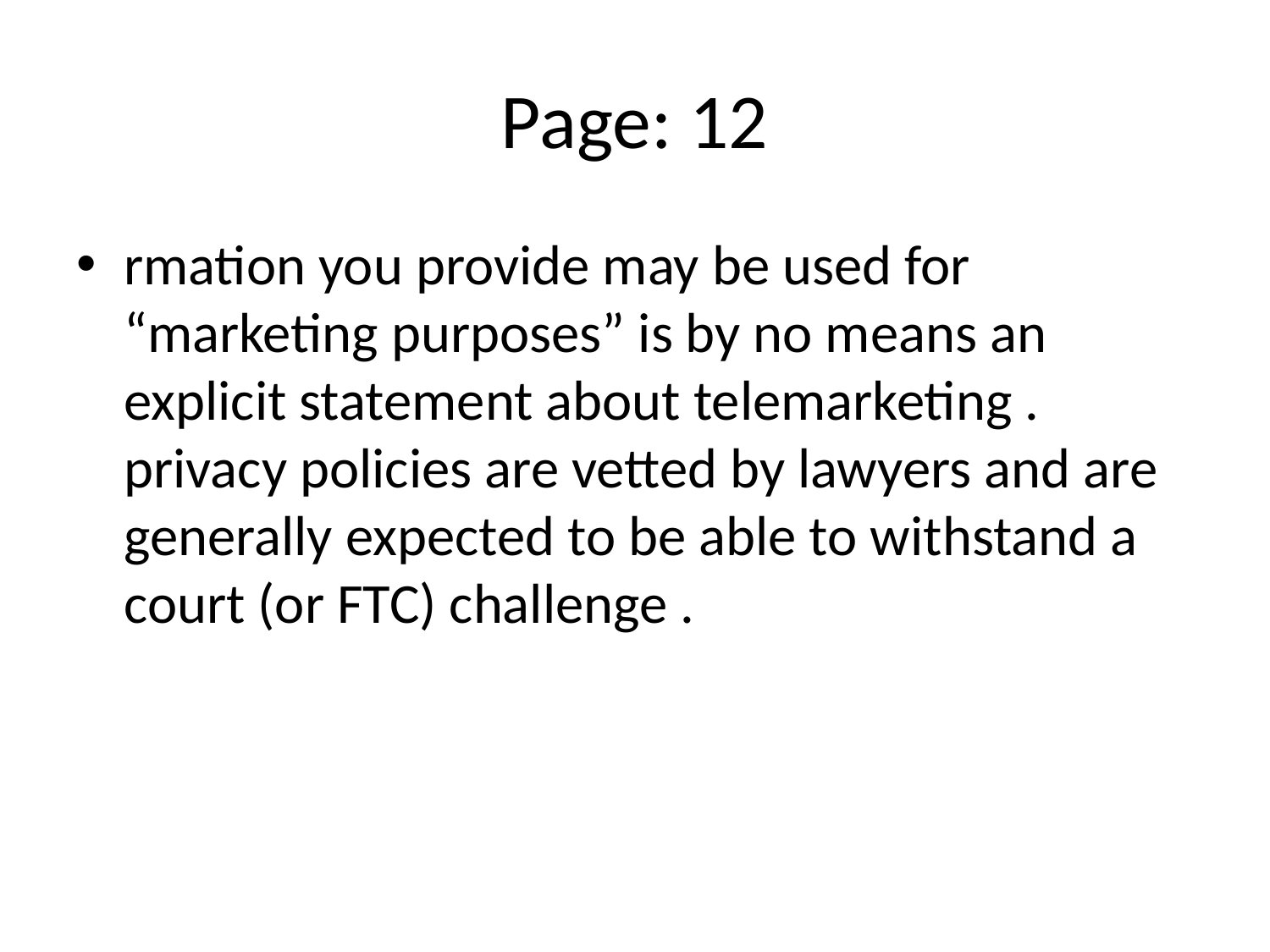

# Page: 12
rmation you provide may be used for “marketing purposes” is by no means an explicit statement about telemarketing . privacy policies are vetted by lawyers and are generally expected to be able to withstand a court (or FTC) challenge .